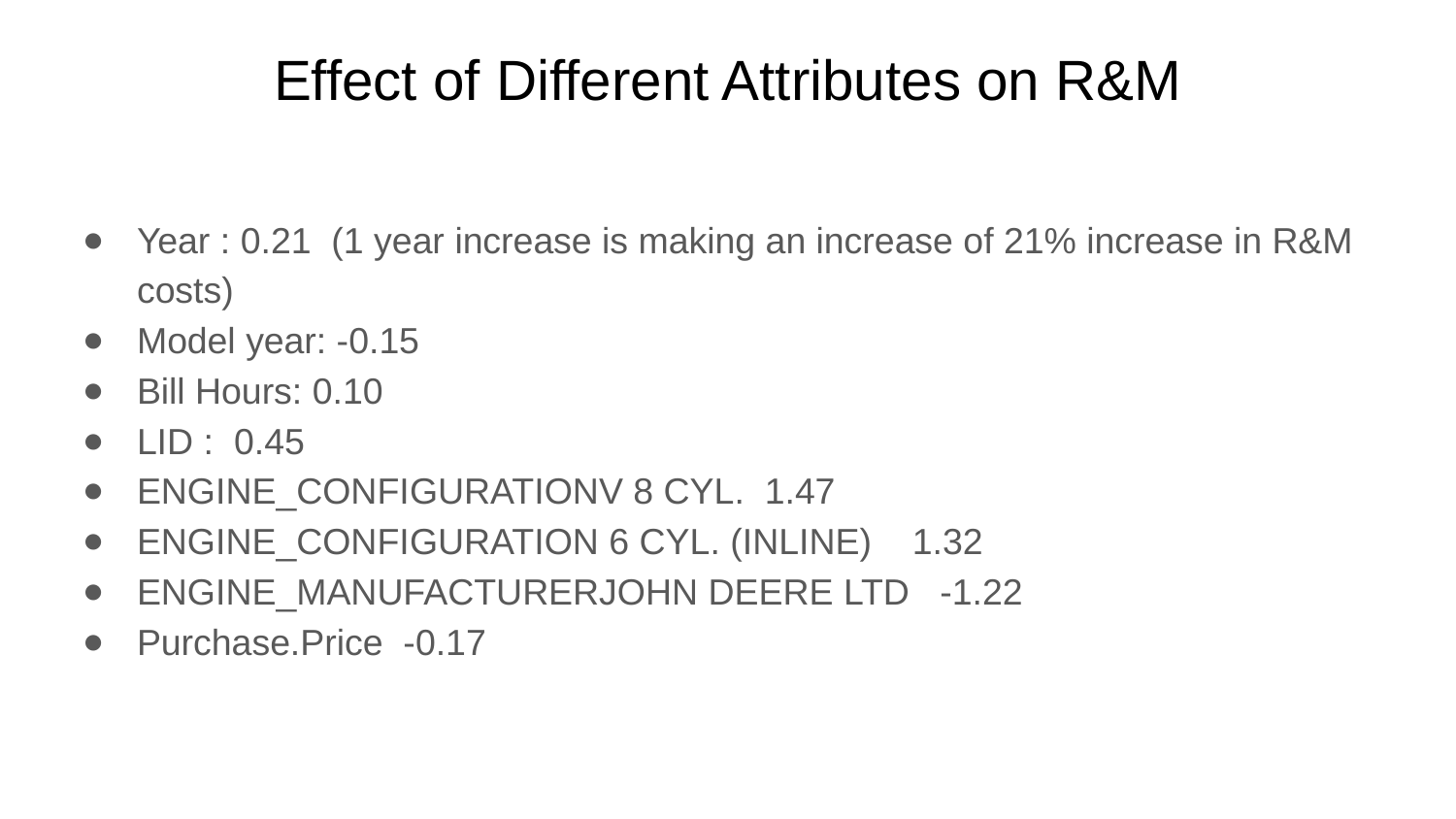

# Effect of Different Attributes on R&M
Year : 0.21  (1 year increase is making an increase of 21% increase in R&M costs)
Model year: -0.15
Bill Hours: 0.10
LID :  0.45
ENGINE_CONFIGURATIONV 8 CYL.  1.47
ENGINE_CONFIGURATION 6 CYL. (INLINE)    1.32
ENGINE_MANUFACTURERJOHN DEERE LTD   -1.22
Purchase.Price  -0.17